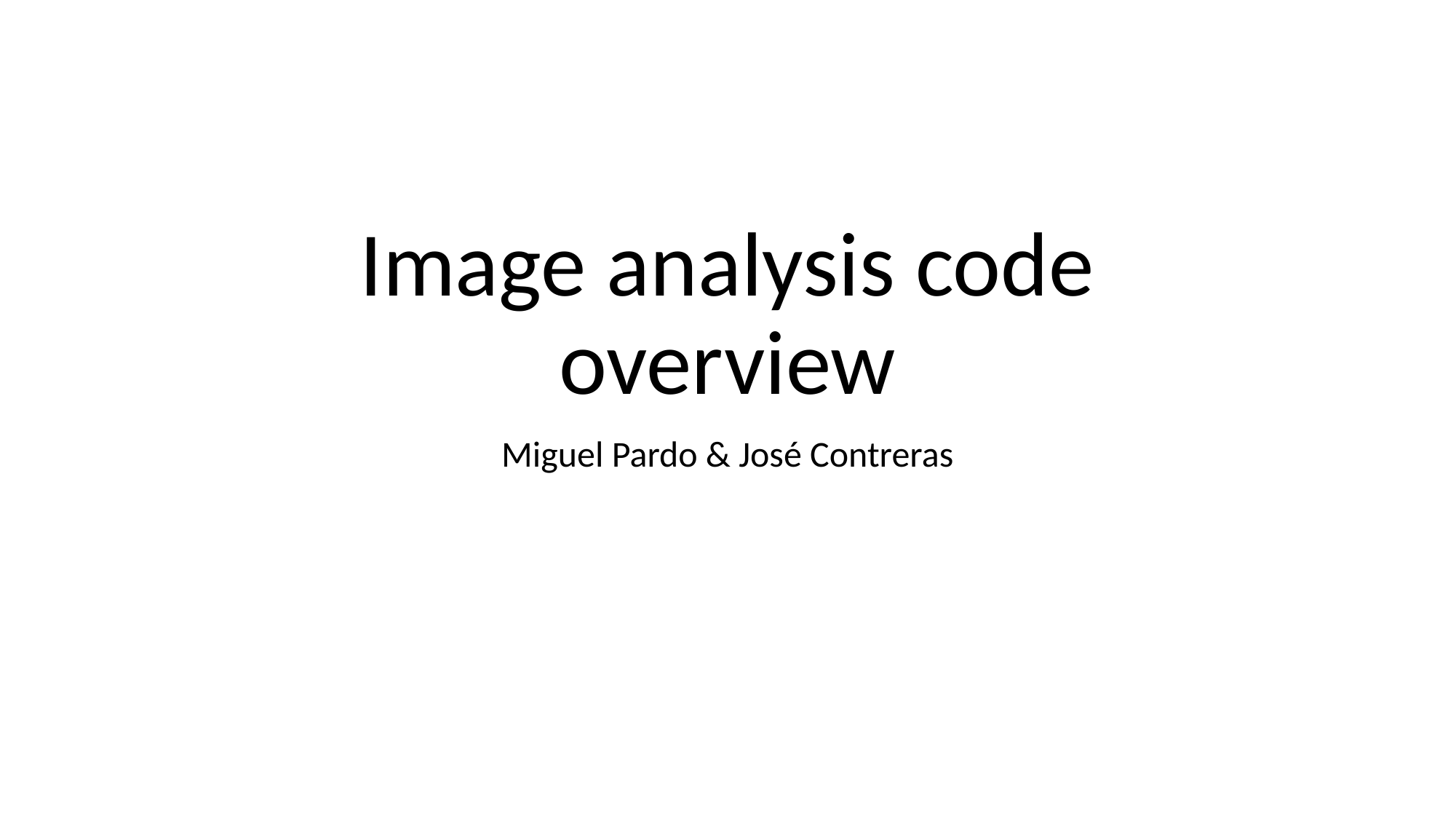

# Image analysis code overview
Miguel Pardo & José Contreras